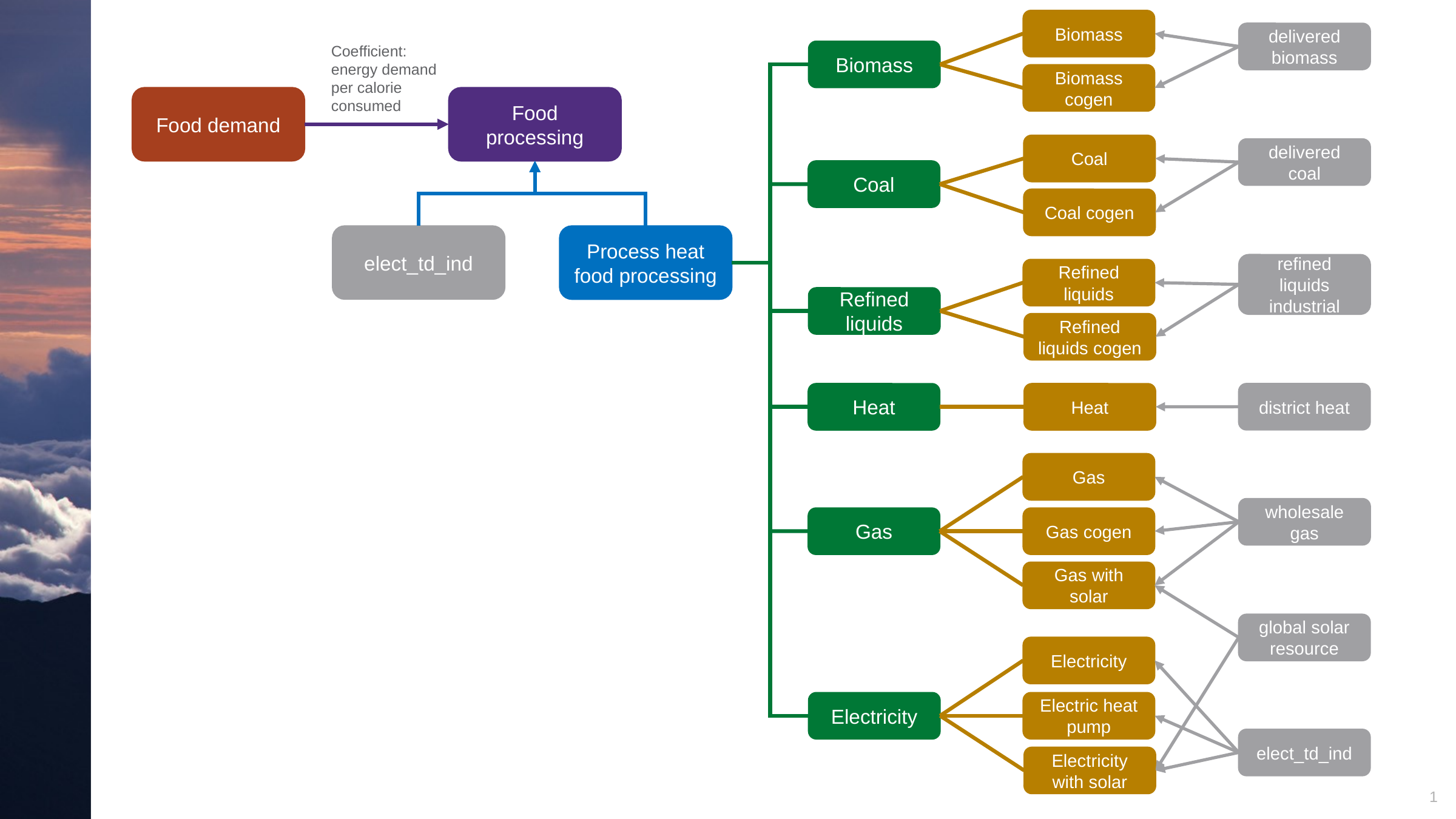

Biomass
delivered biomass
Coefficient: energy demand per calorie consumed
Biomass
Biomass cogen
Food processing
Food demand
Coal
delivered coal
Coal
Coal cogen
elect_td_ind
Process heat food processing
refined liquids industrial
Refined liquids
Refined liquids
Refined liquids cogen
district heat
Heat
Heat
Gas
wholesale gas
Gas
Gas cogen
Gas with solar
global solar resource
Electricity
Electricity
Electric heat pump
elect_td_ind
Electricity with solar
1